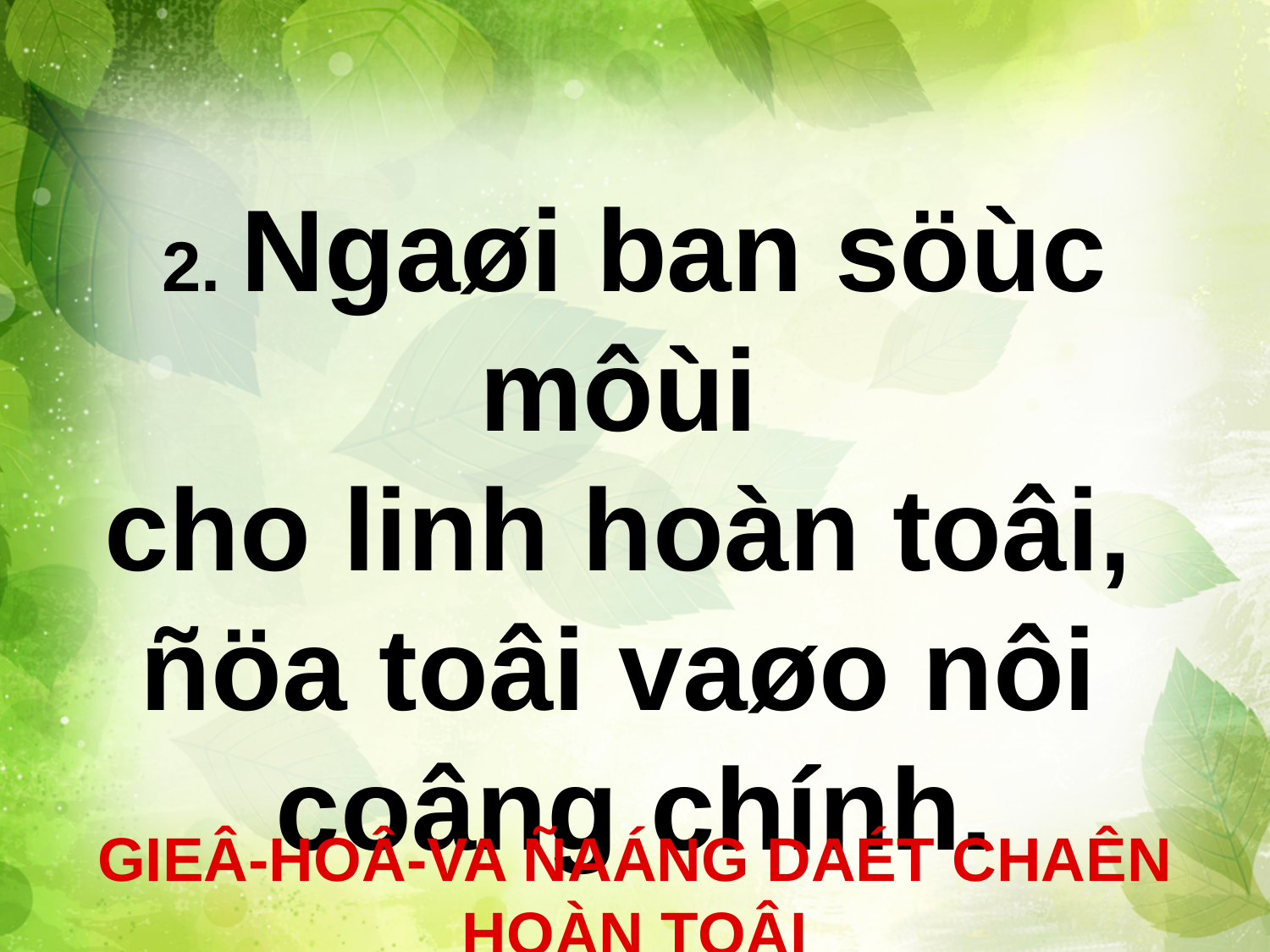

2. Ngaøi ban söùc môùi
cho linh hoàn toâi,
ñöa toâi vaøo nôi
coâng chính.
GIEÂ-HOÂ-VA ÑAÁNG DAÉT CHAÊN HOÀN TOÂI